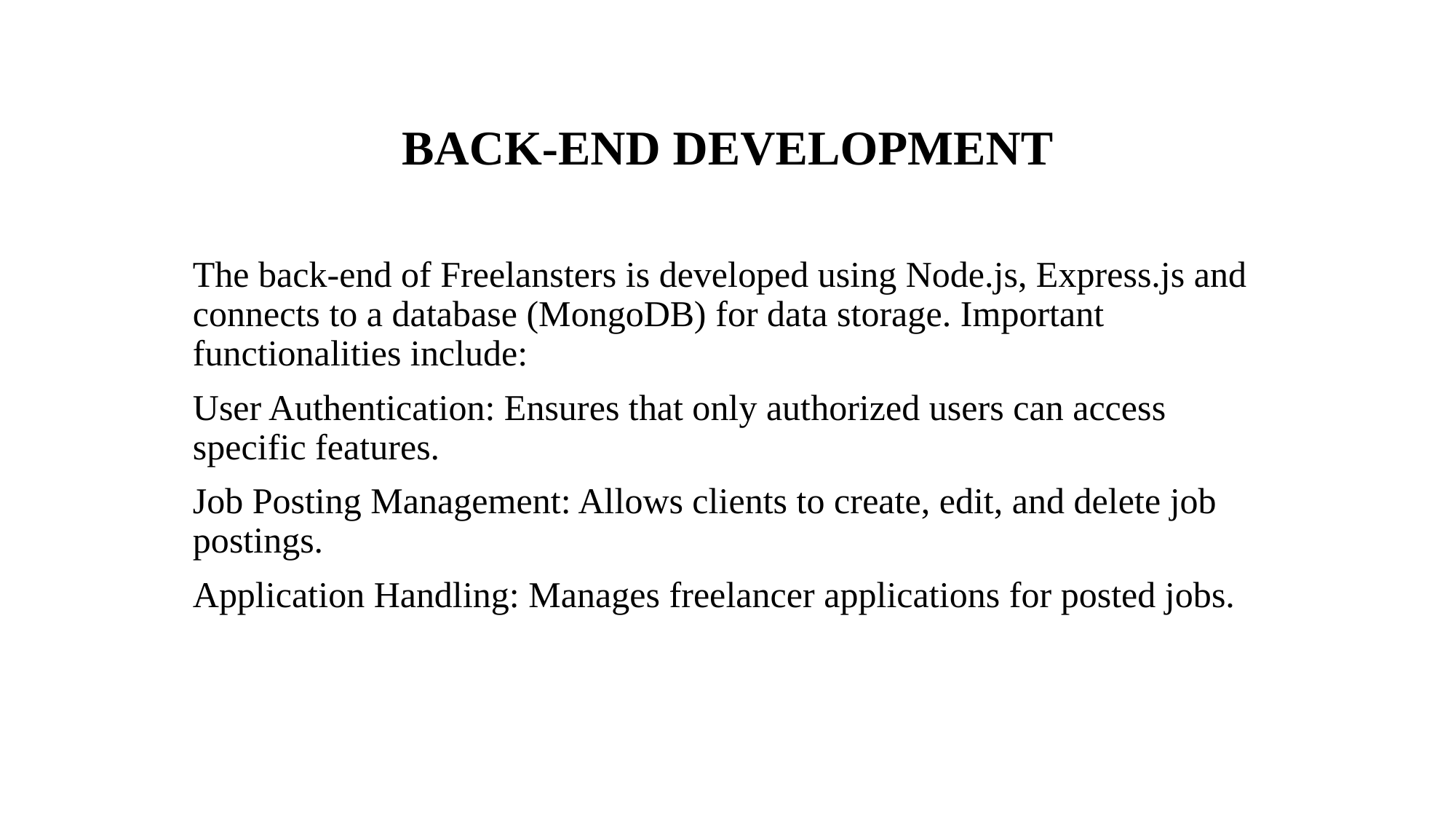

# BACK-END DEVELOPMENT
The back-end of Freelansters is developed using Node.js, Express.js and connects to a database (MongoDB) for data storage. Important functionalities include:
User Authentication: Ensures that only authorized users can access specific features.
Job Posting Management: Allows clients to create, edit, and delete job postings.
Application Handling: Manages freelancer applications for posted jobs.